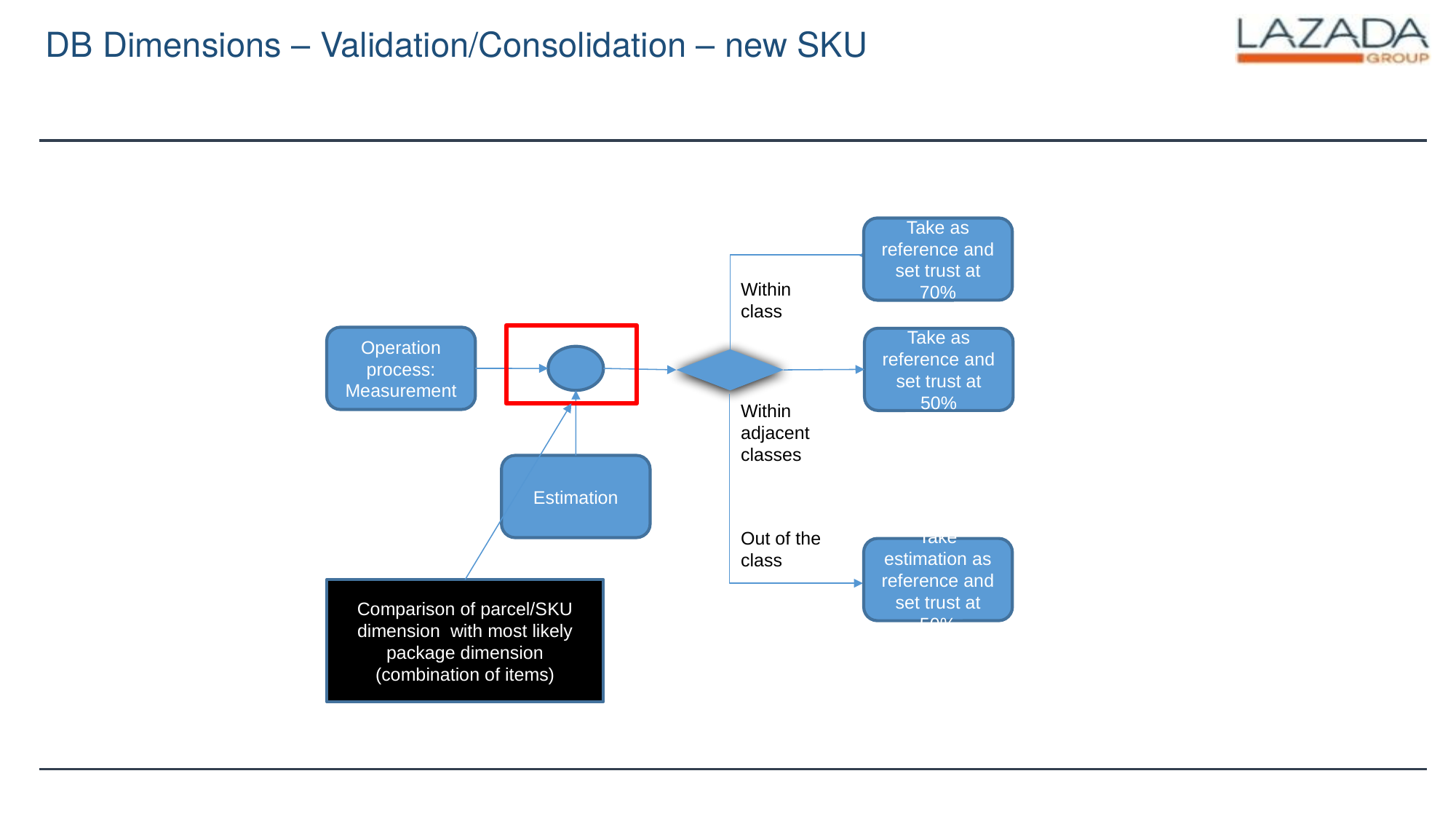

# DB Dimensions – Validation/Consolidation – new SKU
Take as reference and set trust at 70%
Within class

Operation process: Measurement
Take as reference and set trust at 50%

Within  adjacent classes
Estimation
Out of the class
Take estimation as reference and set trust at 50%
Comparison of parcel/SKU dimension  with most likely package dimension (combination of items)